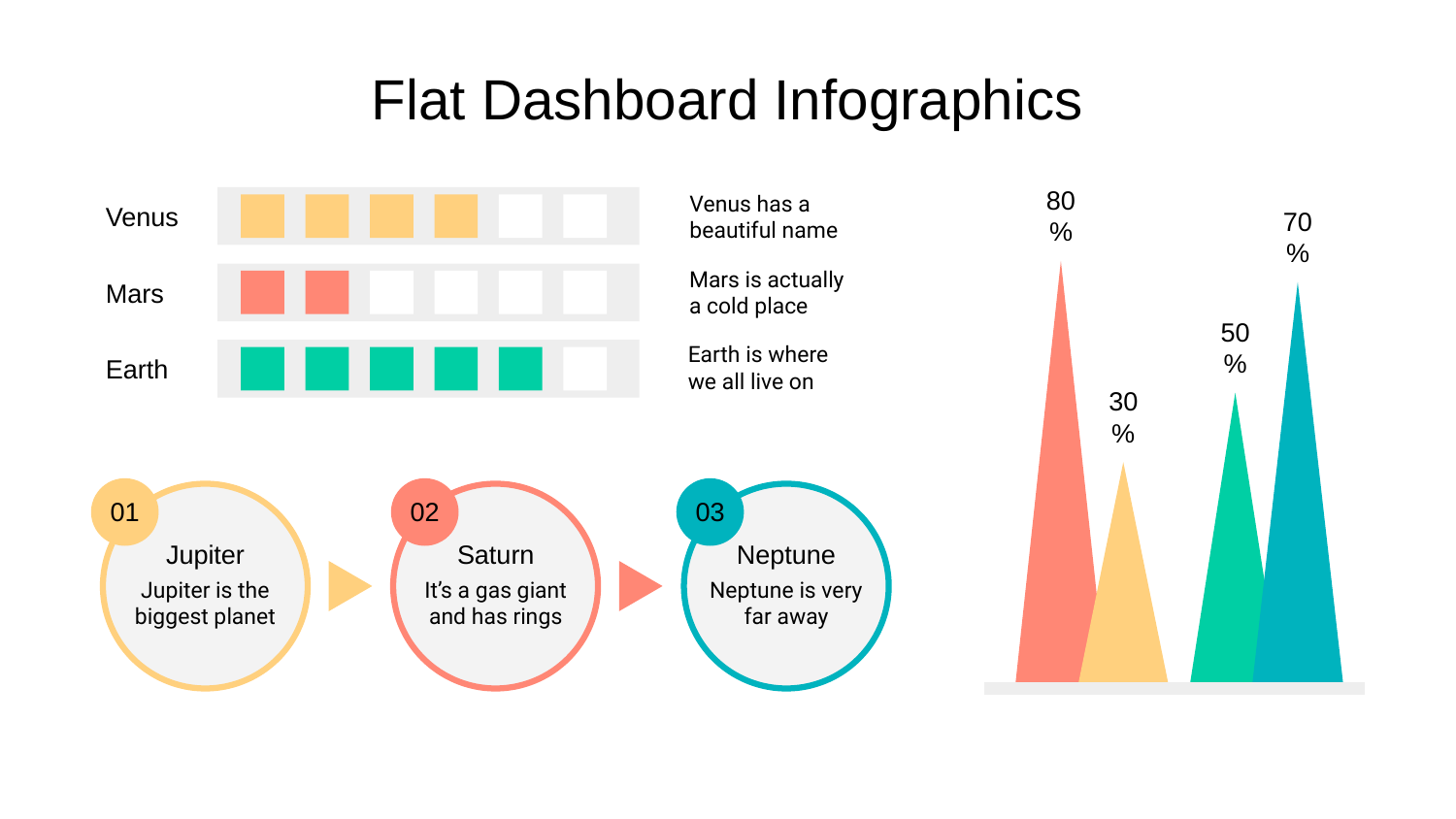

# Flat Dashboard Infographics
80%
Venus has a beautiful name
Venus

70%
Mars is actually a cold place
Mars

50%
Earth is where we all live on
Earth

30%

01
Jupiter
Jupiter is the biggest planet

02
Saturn
It’s a gas giant and has rings

03
Neptune
Neptune is very far away